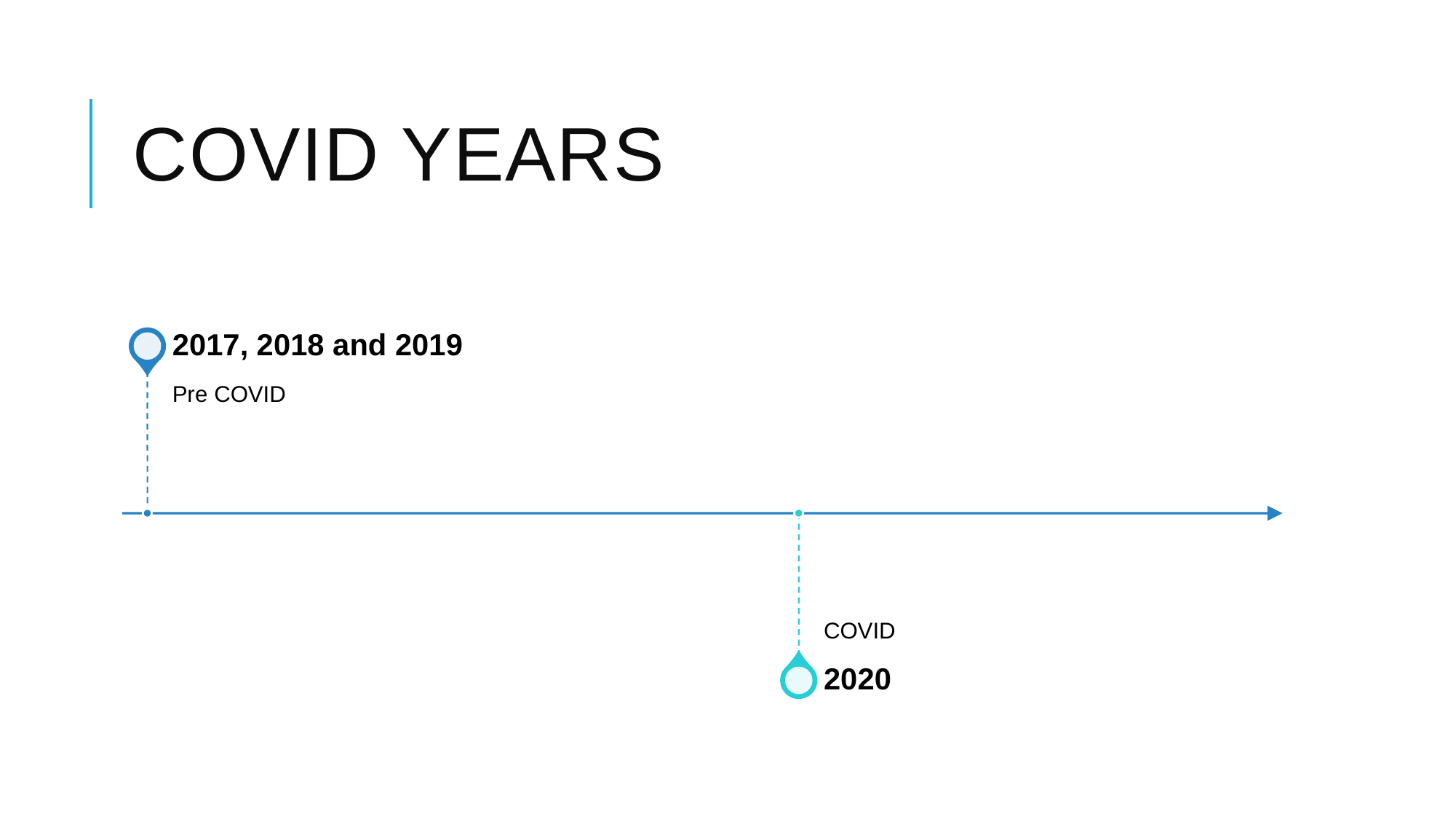

# COVID YEARS
Pre COVID
2017, 2018 and 2019
COVID
2020